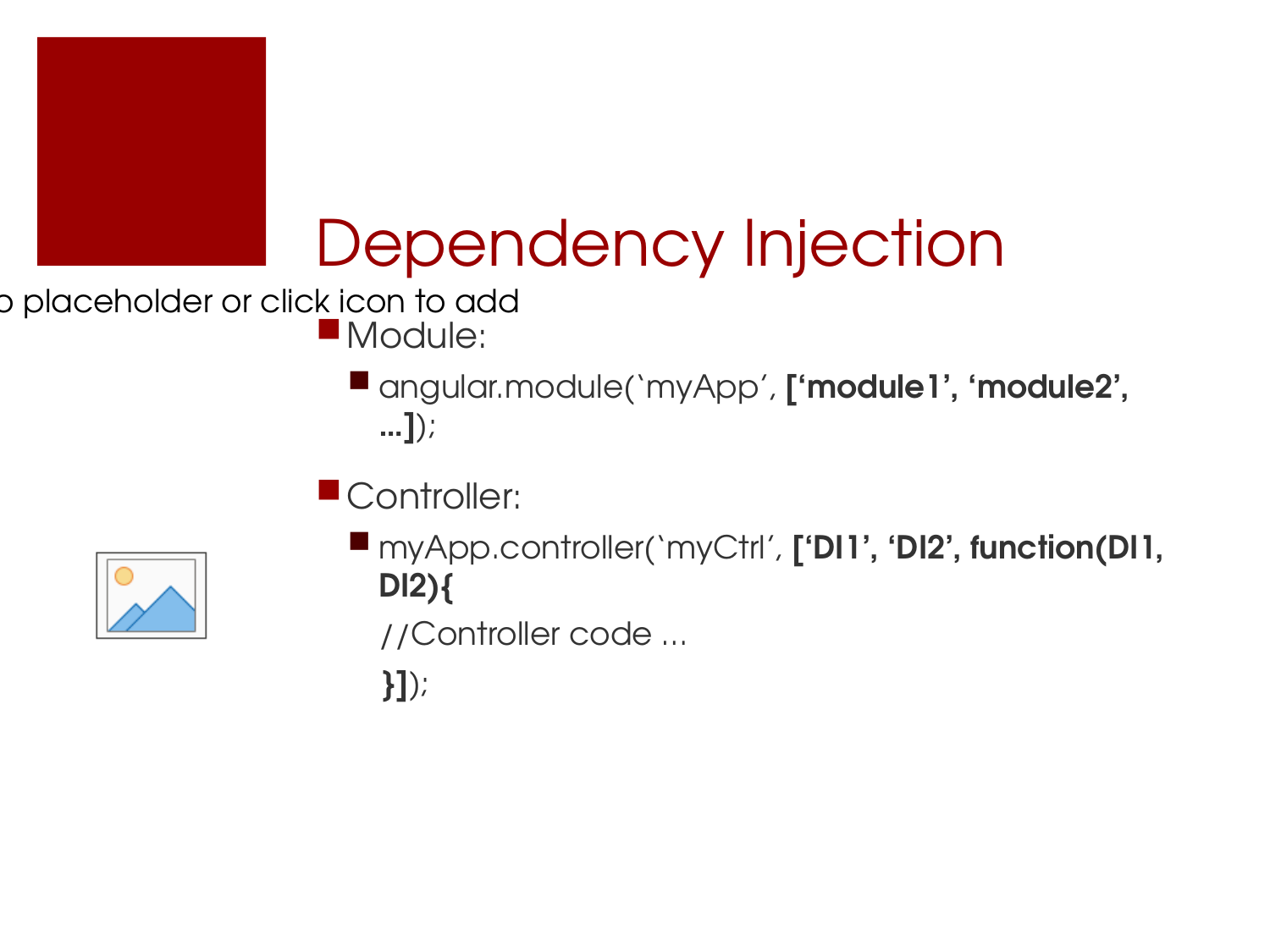

# Dependency Injection

Module:
angular.module(‘myApp’, [‘module1’, ‘module2’, …]);
Controller:
myApp.controller(‘myCtrl’, [‘DI1’, ‘DI2’, function(DI1, DI2){
//Controller code …
    }]);